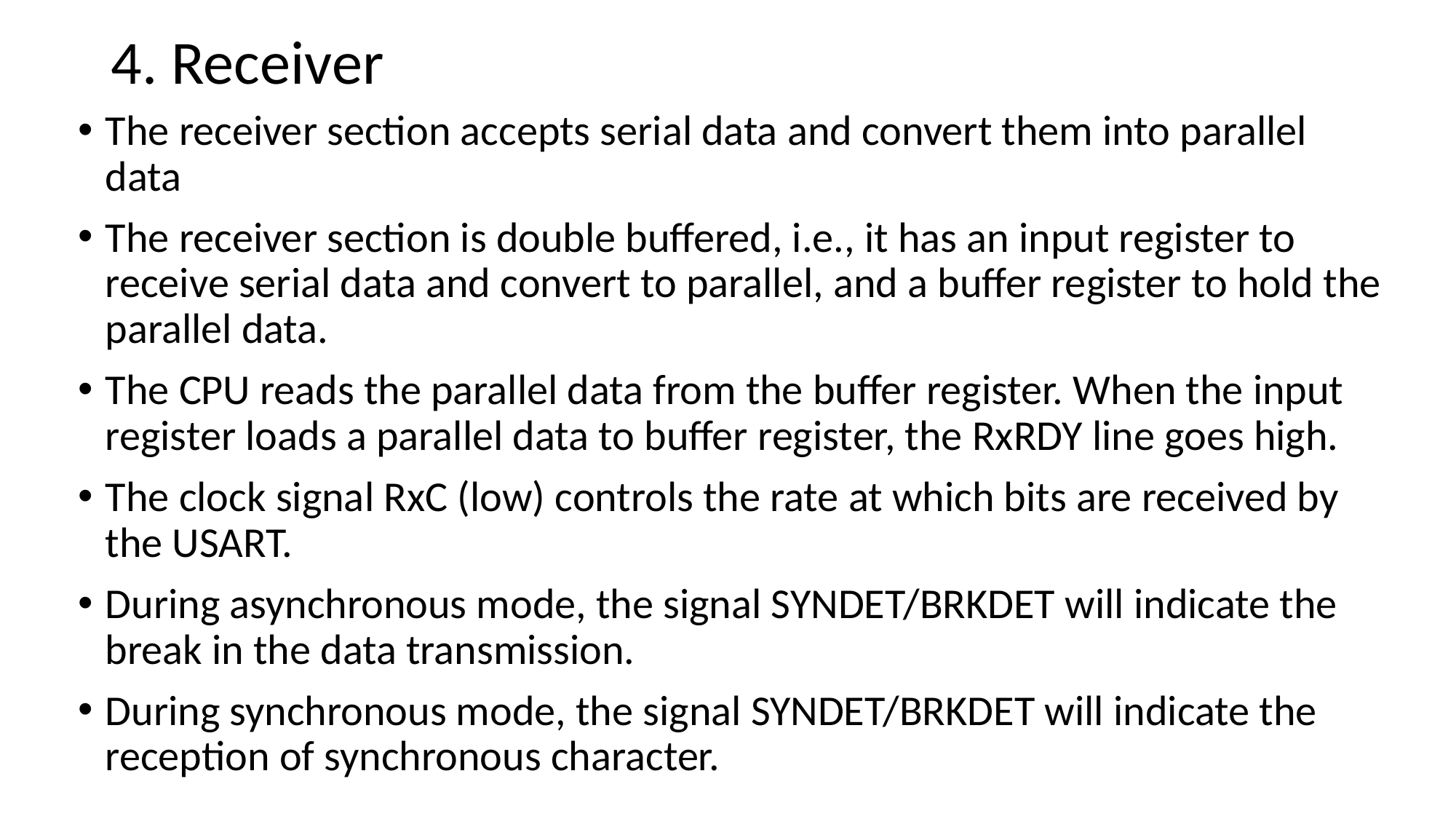

# 4. Receiver
The receiver section accepts serial data and convert them into parallel data
The receiver section is double buffered, i.e., it has an input register to receive serial data and convert to parallel, and a buffer register to hold the parallel data.
The CPU reads the parallel data from the buffer register. When the input register loads a parallel data to buffer register, the RxRDY line goes high.
The clock signal RxC (low) controls the rate at which bits are received by the USART.
During asynchronous mode, the signal SYNDET/BRKDET will indicate the break in the data transmission.
During synchronous mode, the signal SYNDET/BRKDET will indicate the reception of synchronous character.